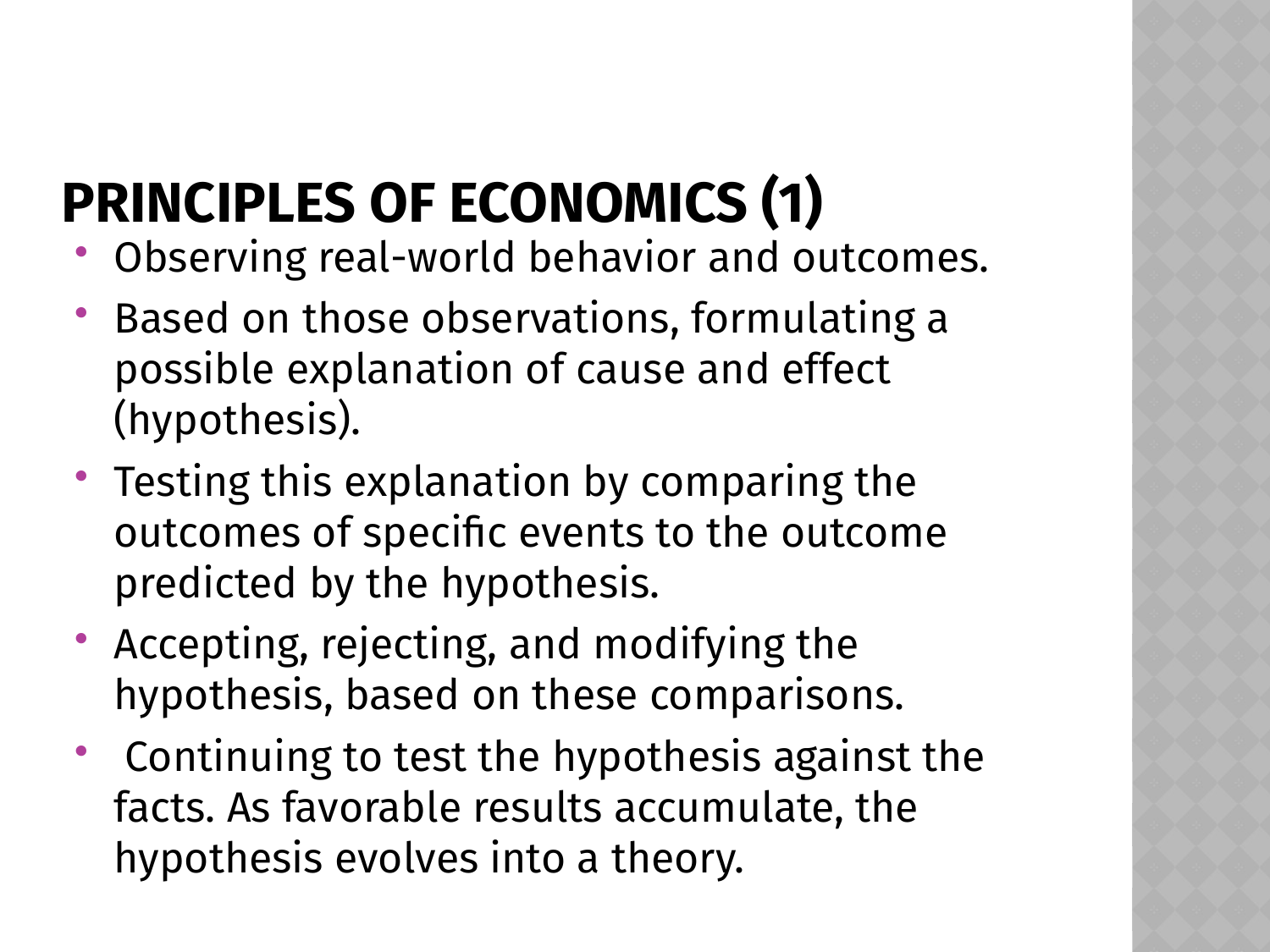

# Principles of Economics (1)
Observing real-world behavior and outcomes.
Based on those observations, formulating a possible explanation of cause and effect (hypothesis).
Testing this explanation by comparing the outcomes of specific events to the outcome predicted by the hypothesis.
Accepting, rejecting, and modifying the hypothesis, based on these comparisons.
 Continuing to test the hypothesis against the facts. As favorable results accumulate, the hypothesis evolves into a theory.